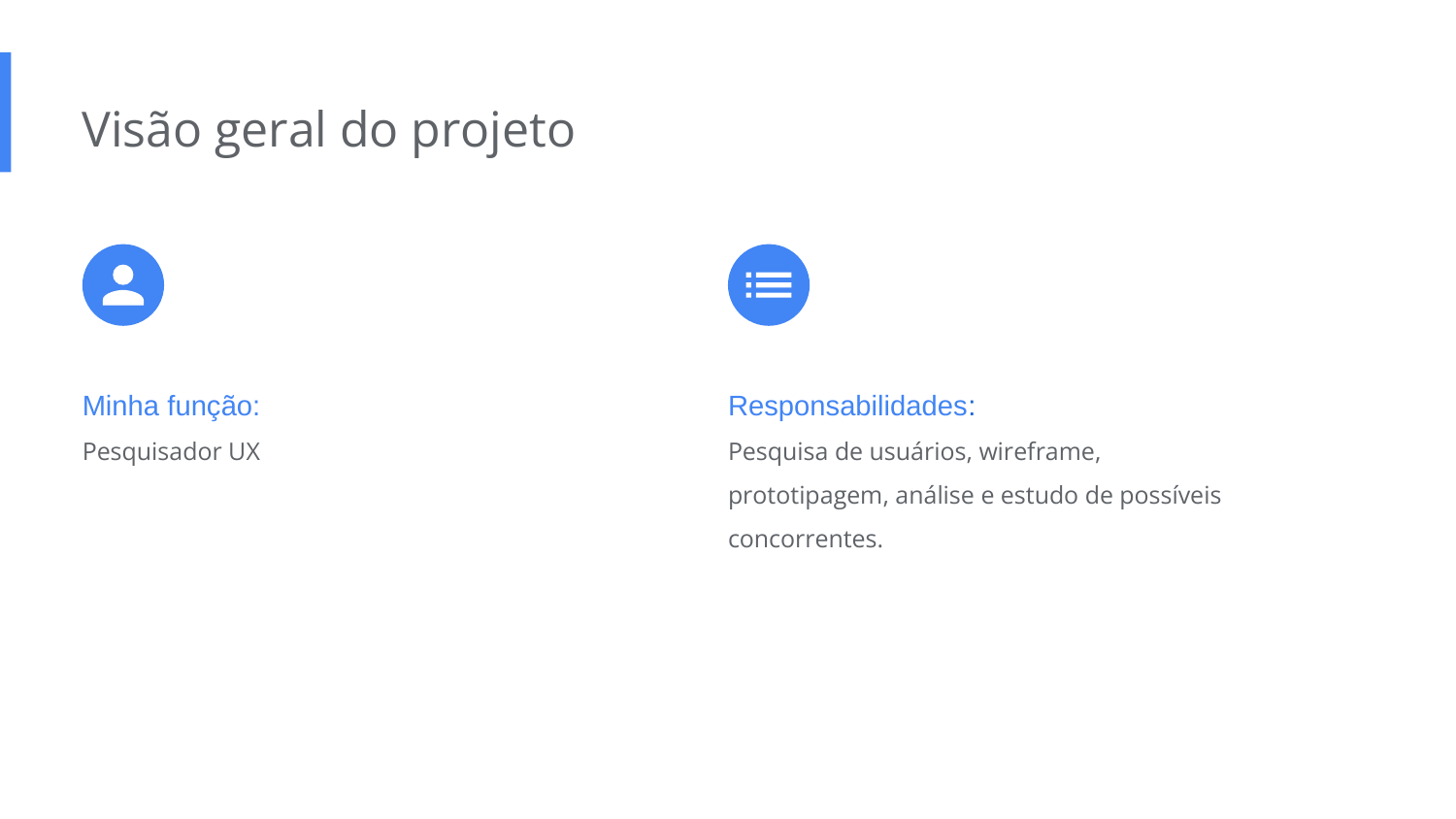

Visão geral do projeto

Minha função:
Pesquisador UX
Responsabilidades:
Pesquisa de usuários, wireframe, prototipagem, análise e estudo de possíveis concorrentes.